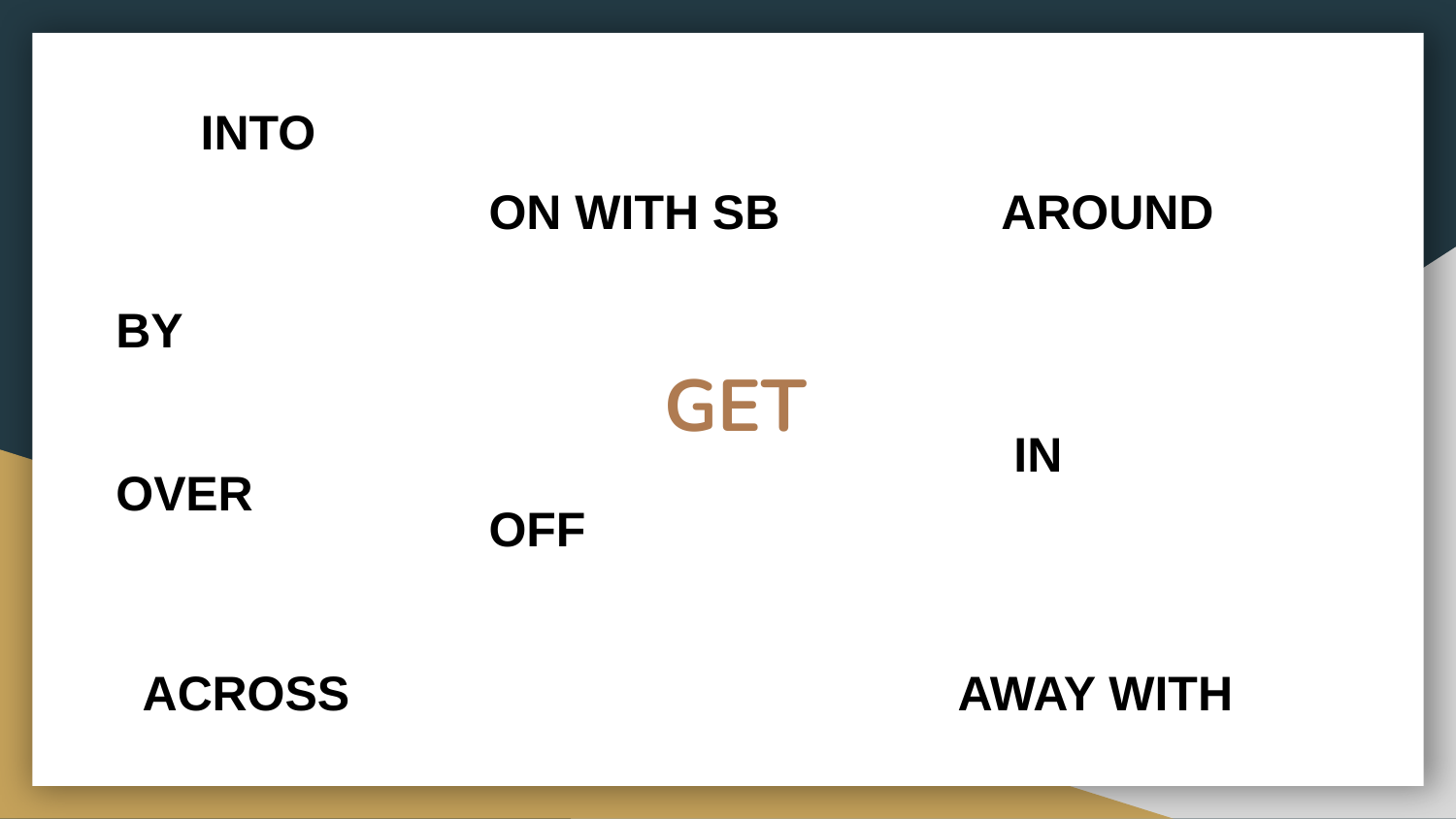

INTO
ON WITH SB
AROUND
BY
# GET
IN
OVER
OFF
ACROSS
AWAY WITH